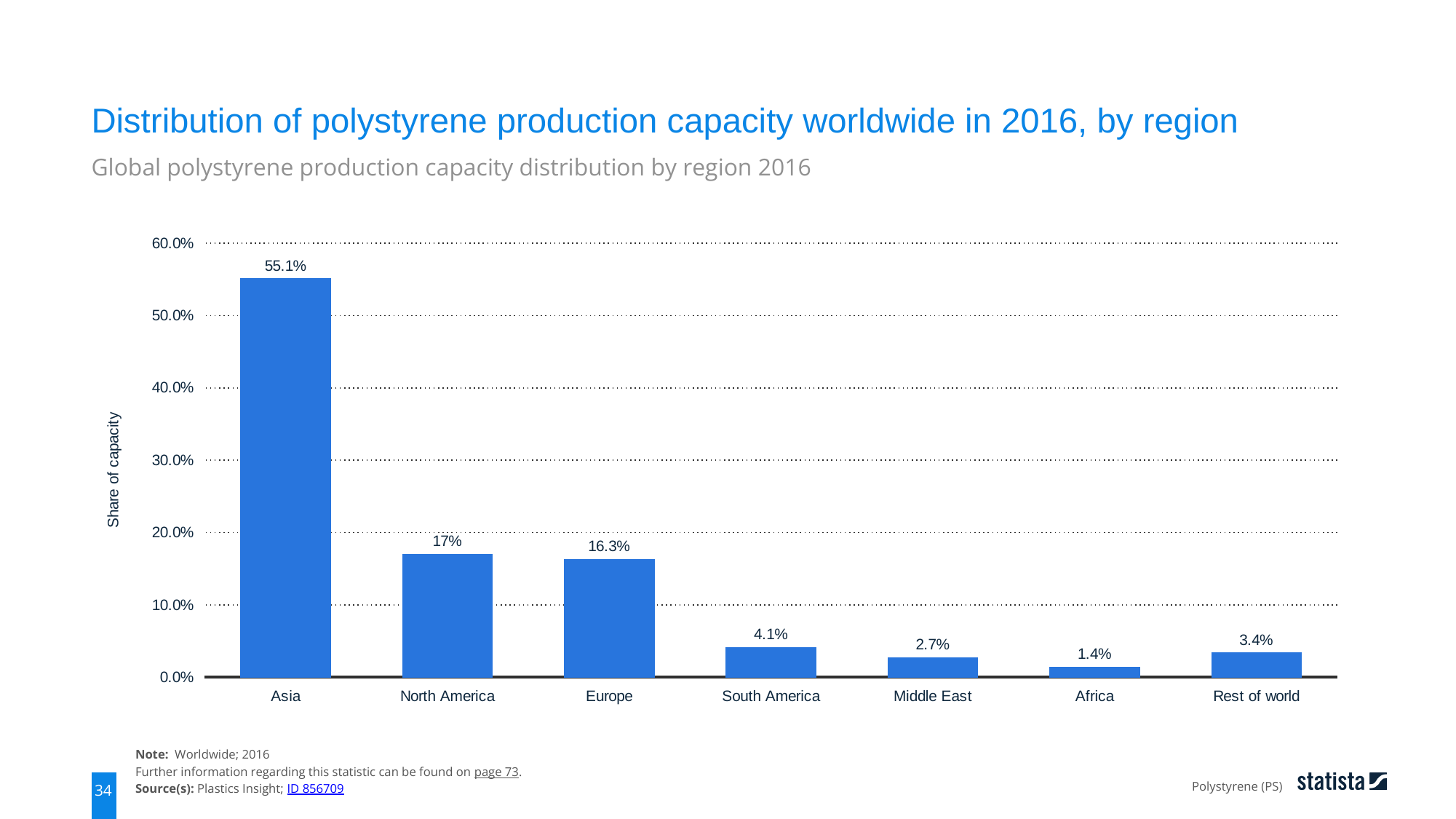

Distribution of polystyrene production capacity worldwide in 2016, by region
Global polystyrene production capacity distribution by region 2016

### Chart

| Category | data |
|---|---|
| Asia | 0.551 |
| North America | 0.17 |
| Europe | 0.163 |
| South America | 0.041 |
| Middle East | 0.027 |
| Africa | 0.014 |
| Rest of world | 0.034 |
Note:  Worldwide; 2016
Further information regarding this statistic can be found on page 73.
Source(s): Plastics Insight; ID 856709
Polystyrene (PS)

34